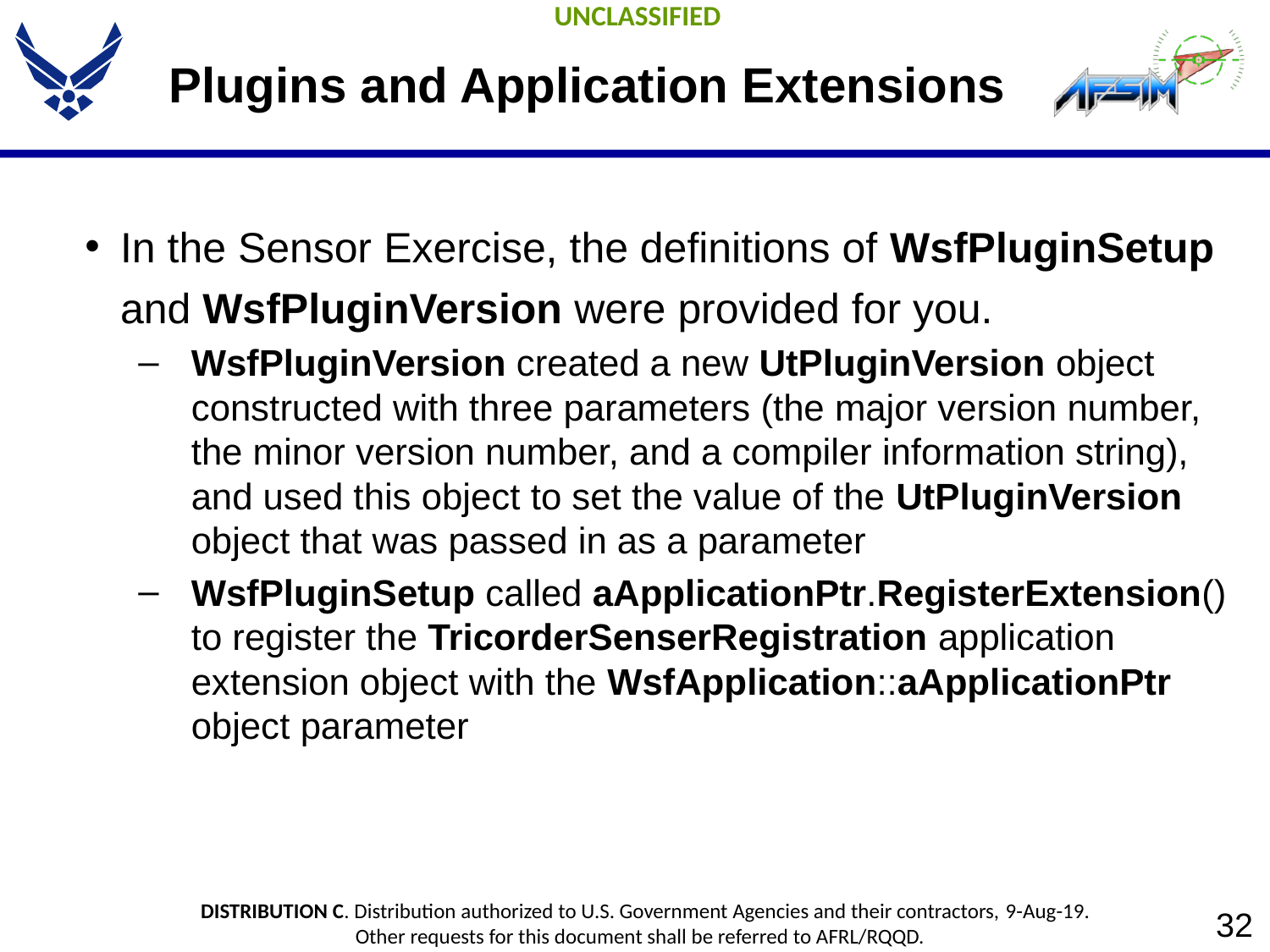

# Plugins and Application Extensions
In the Sensor Exercise, the definitions of WsfPluginSetup and WsfPluginVersion were provided for you.
WsfPluginVersion created a new UtPluginVersion object constructed with three parameters (the major version number, the minor version number, and a compiler information string), and used this object to set the value of the UtPluginVersion object that was passed in as a parameter
WsfPluginSetup called aApplicationPtr.RegisterExtension() to register the TricorderSenserRegistration application extension object with the WsfApplication::aApplicationPtr object parameter